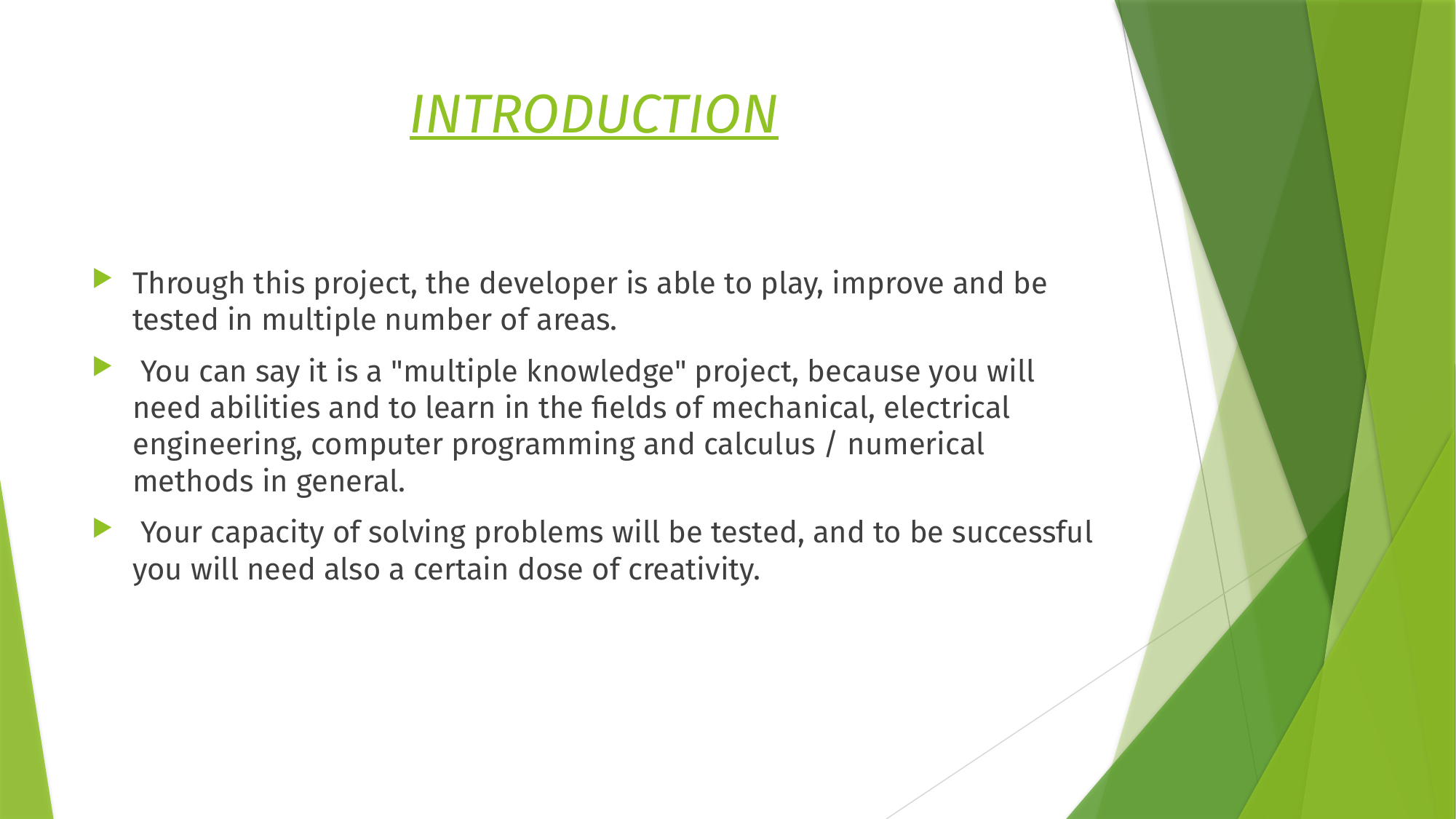

# INTRODUCTION
Through this project, the developer is able to play, improve and be tested in multiple number of areas.
 You can say it is a "multiple knowledge" project, because you will need abilities and to learn in the fields of mechanical, electrical engineering, computer programming and calculus / numerical methods in general.
 Your capacity of solving problems will be tested, and to be successful you will need also a certain dose of creativity.